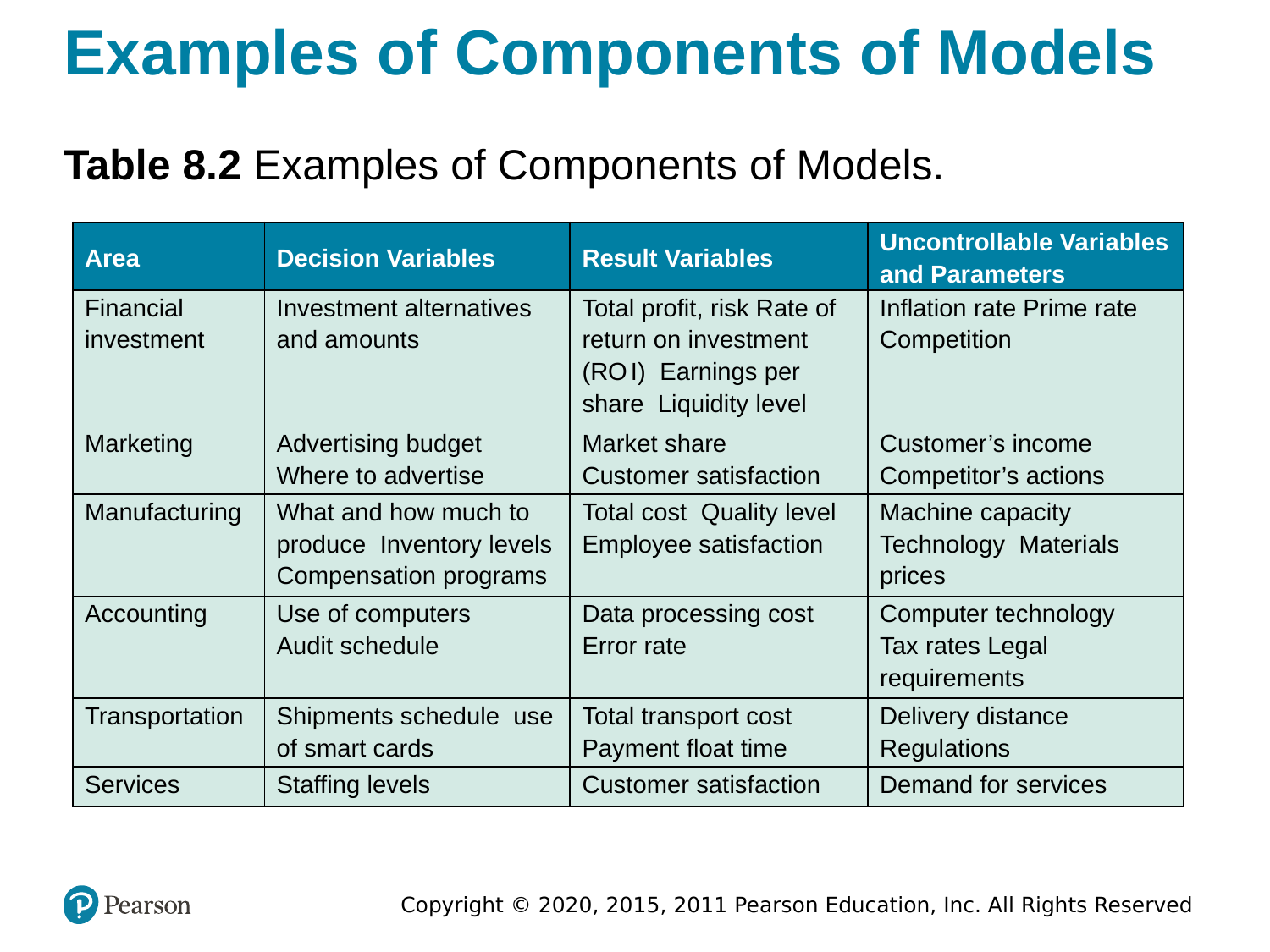

# Examples of Components of Models
Table 8.2 Examples of Components of Models.
| Area | Decision Variables | Result Variables | Uncontrollable Variables and Parameters |
| --- | --- | --- | --- |
| Financial investment | Investment alternatives and amounts | Total profit, risk Rate of return on investment (R O I) Earnings per share Liquidity level | Inflation rate Prime rate Competition |
| Marketing | Advertising budget Where to advertise | Market share Customer satisfaction | Customer’s income Competitor’s actions |
| Manufacturing | What and how much to produce Inventory levels Compensation programs | Total cost Quality level Employee satisfaction | Machine capacity Technology Materials prices |
| Accounting | Use of computers Audit schedule | Data processing cost Error rate | Computer technology Tax rates Legal requirements |
| Transportation | Shipments schedule use of smart cards | Total transport cost Payment float time | Delivery distance Regulations |
| Services | Staffing levels | Customer satisfaction | Demand for services |